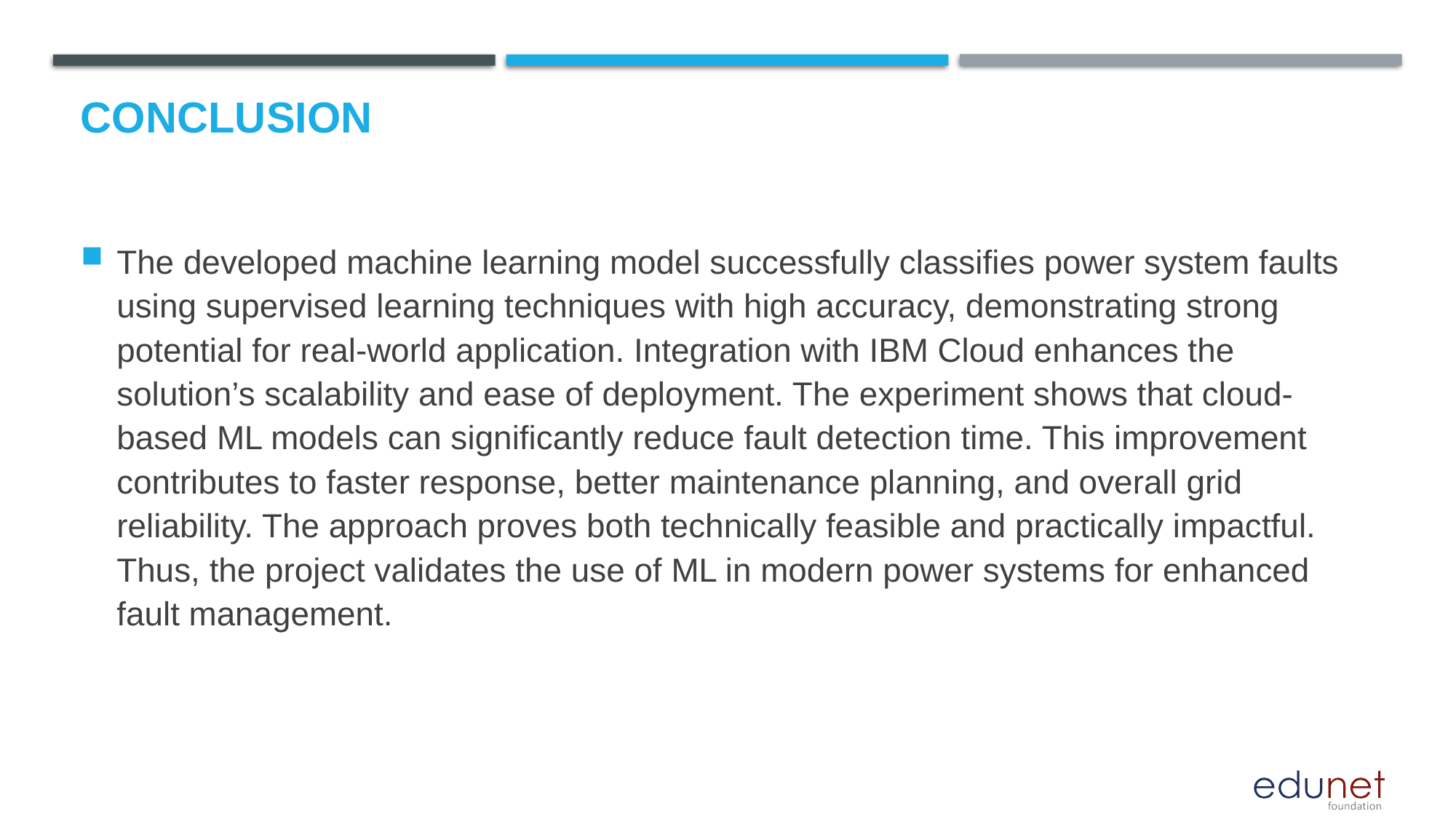

# Conclusion
The developed machine learning model successfully classifies power system faults using supervised learning techniques with high accuracy, demonstrating strong potential for real-world application. Integration with IBM Cloud enhances the solution’s scalability and ease of deployment. The experiment shows that cloud-based ML models can significantly reduce fault detection time. This improvement contributes to faster response, better maintenance planning, and overall grid reliability. The approach proves both technically feasible and practically impactful. Thus, the project validates the use of ML in modern power systems for enhanced fault management.